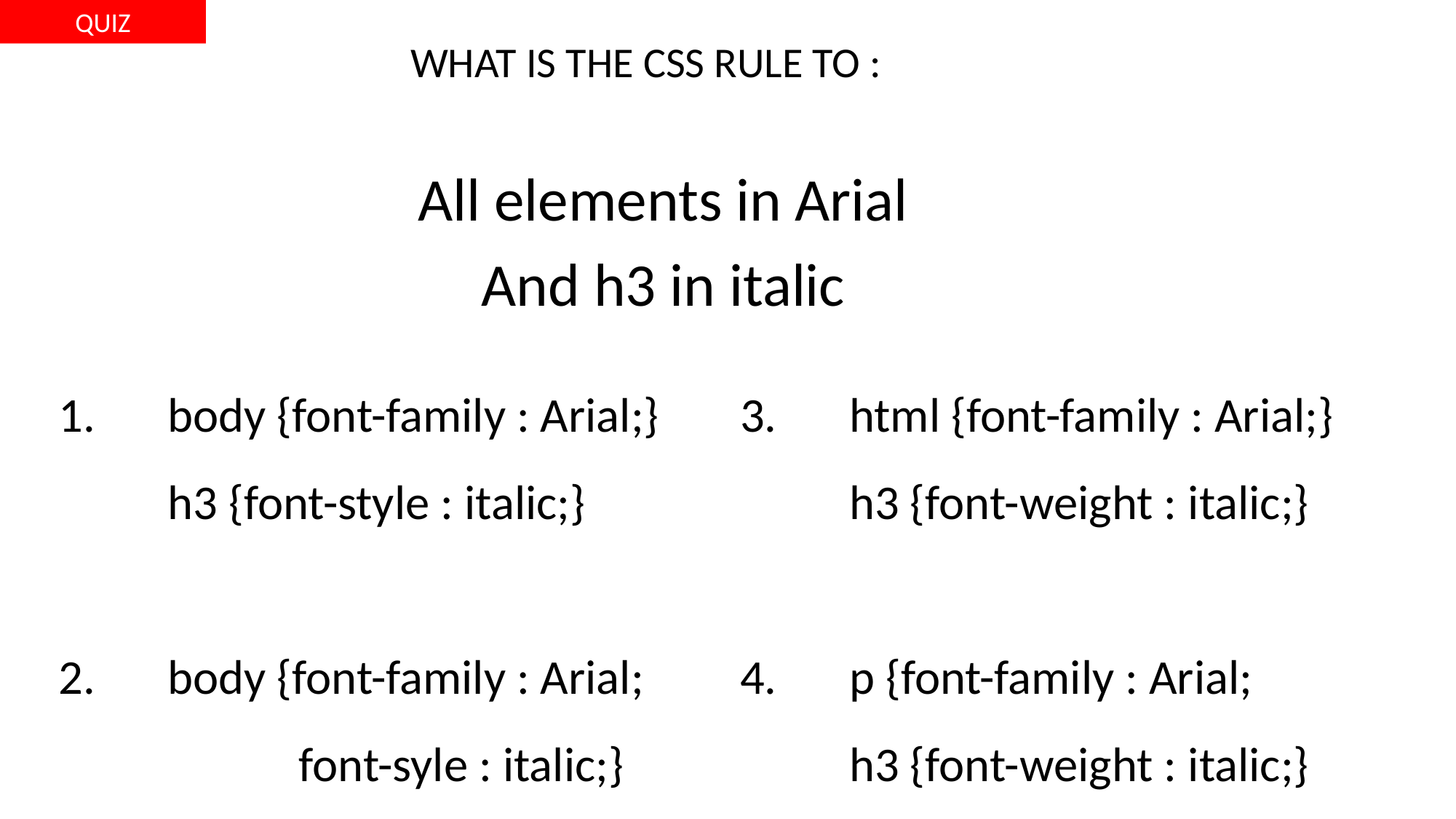

QUIZ
WHAT IS THE CSS RULE TO :
All elements in Arial
And h3 in italic
1.	body {font-family : Arial;}
        	h3 {font-style : italic;}

2.    	body {font-family : Arial;
		  font-syle : italic;}

3. 	html {font-family : Arial;}
	h3 {font-weight : italic;}

4. 	p {font-family : Arial;
	h3 {font-weight : italic;}